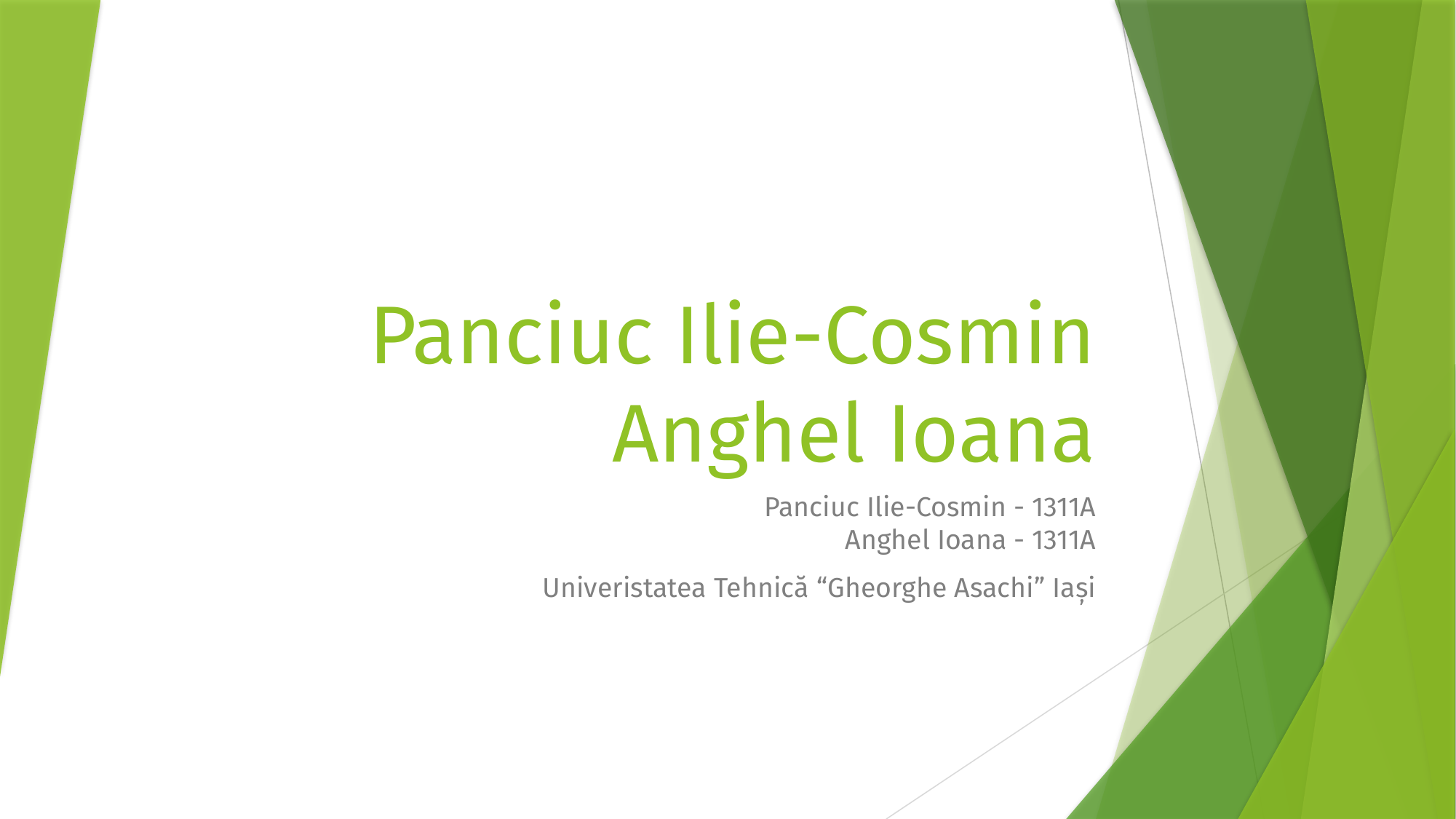

# Panciuc Ilie-Cosmin Anghel Ioana
Panciuc Ilie-Cosmin - 1311A
Anghel Ioana - 1311A
Univeristatea Tehnică “Gheorghe Asachi” Iași